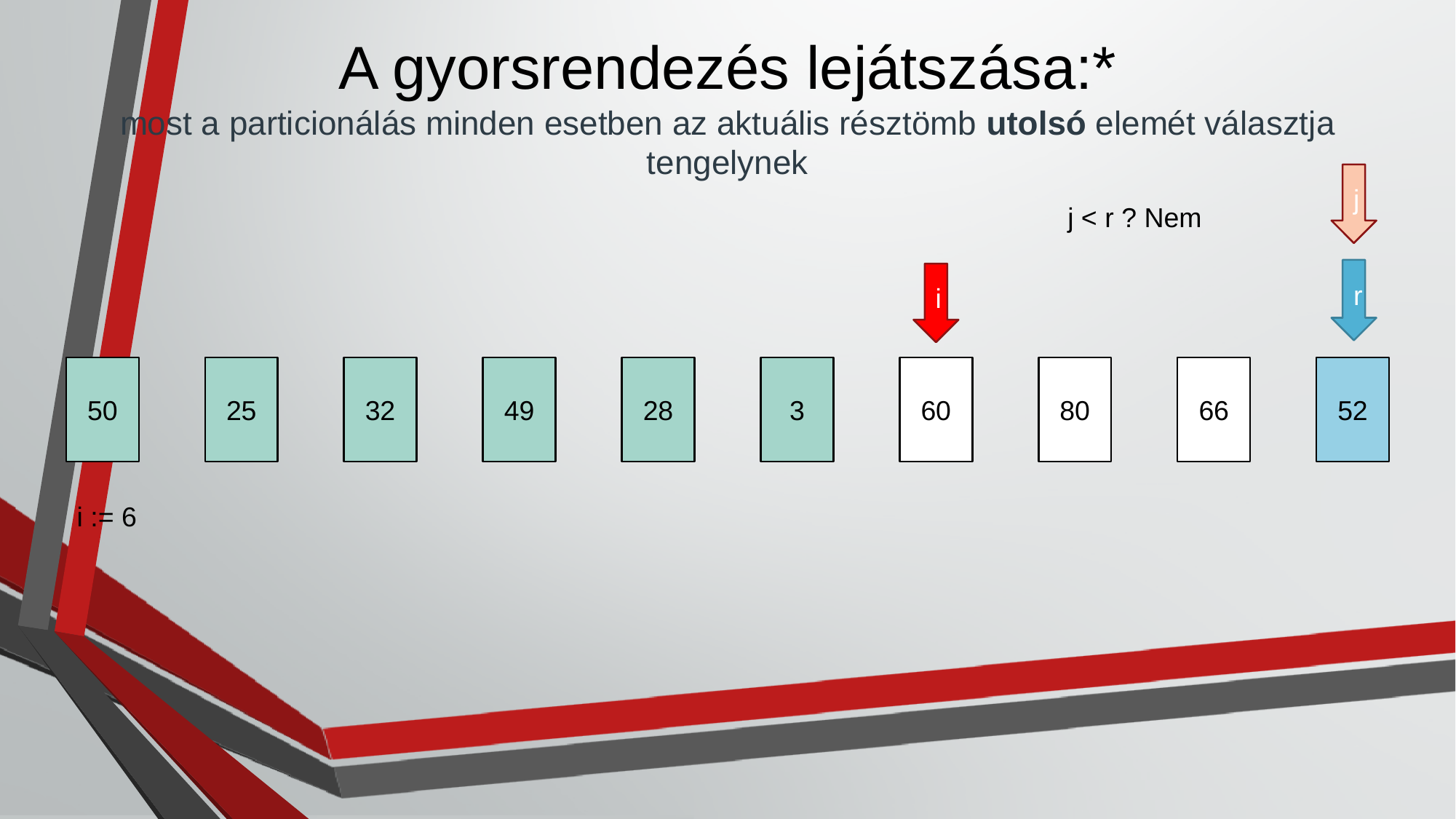

# A gyorsrendezés lejátszása:* most a particionálás minden esetben az aktuális résztömb utolsó elemét választja tengelynek
j
j < r ? Nem
r
i
50
25
32
49
28
3
60
80
66
52
i := 6